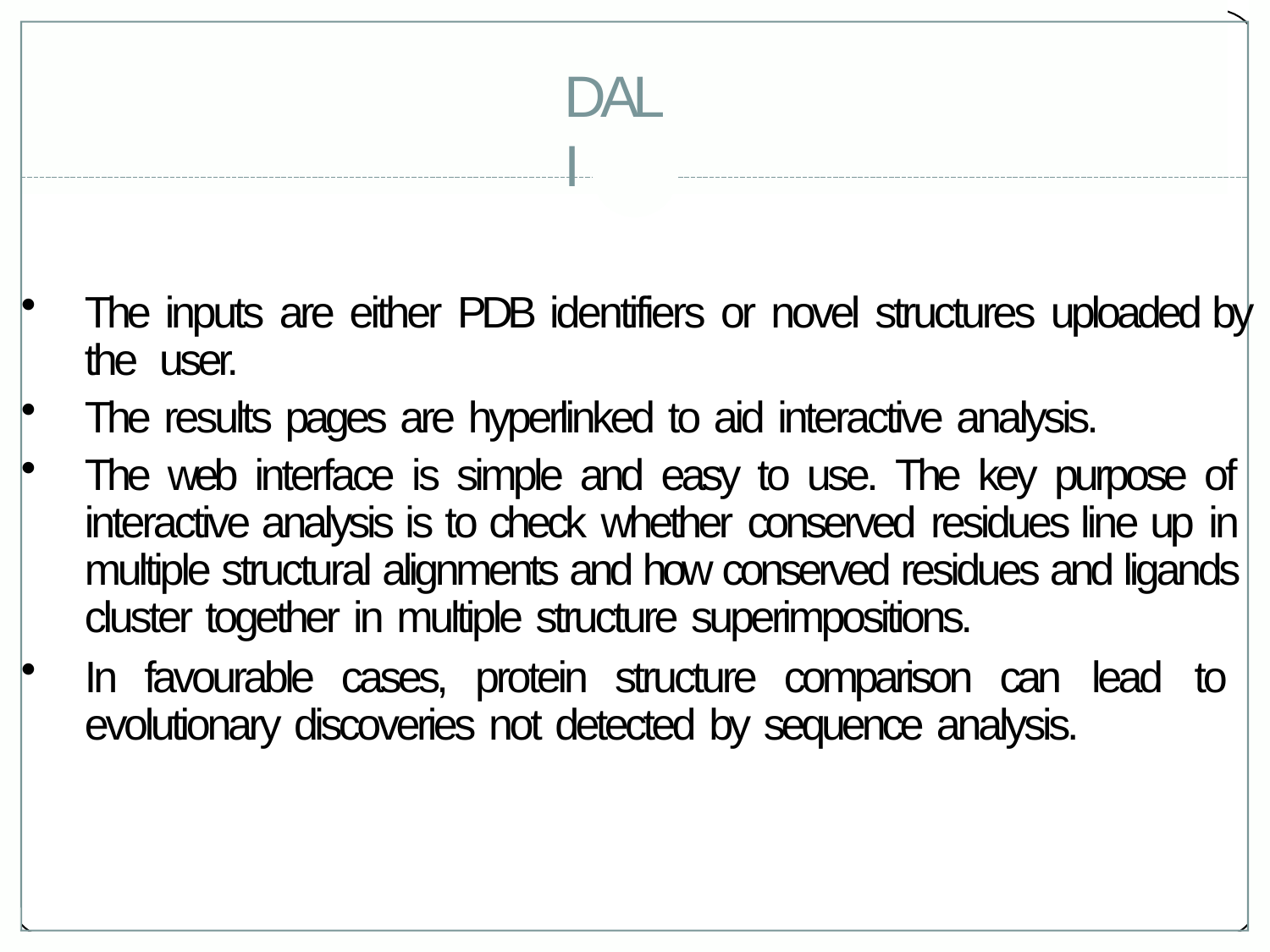

# DALI
The inputs are either PDB identifiers or novel structures uploaded by the  user.
The results pages are hyperlinked to aid interactive analysis.
The web interface is simple and easy to use. The key purpose of  interactive analysis is to check whether conserved residues line up in  multiple structural alignments and how conserved residues and ligands  cluster together in multiple structure superimpositions.
In favourable cases, protein structure comparison can lead to  evolutionary discoveries not detected by sequence analysis.